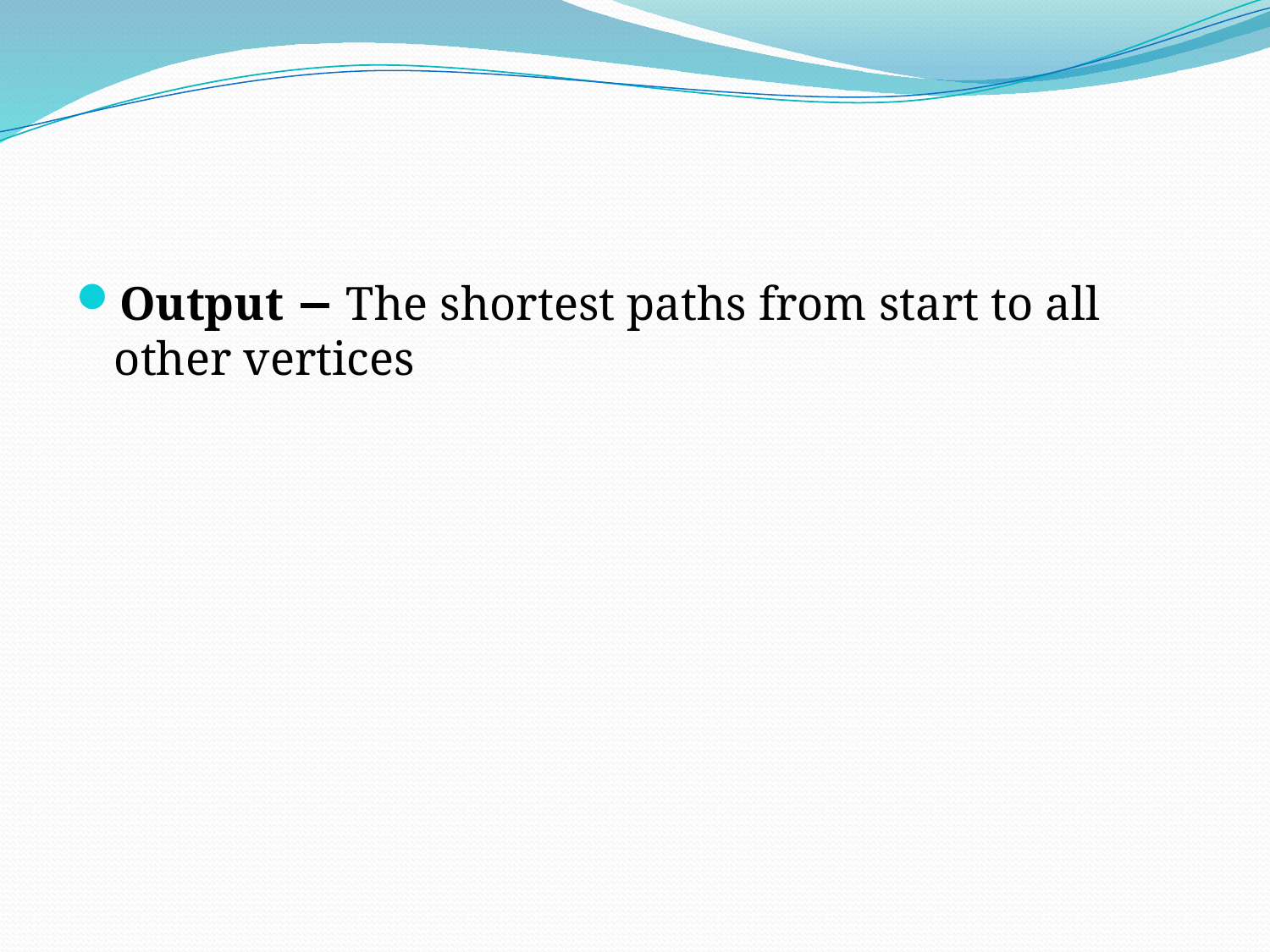

Output − The shortest paths from start to all other vertices